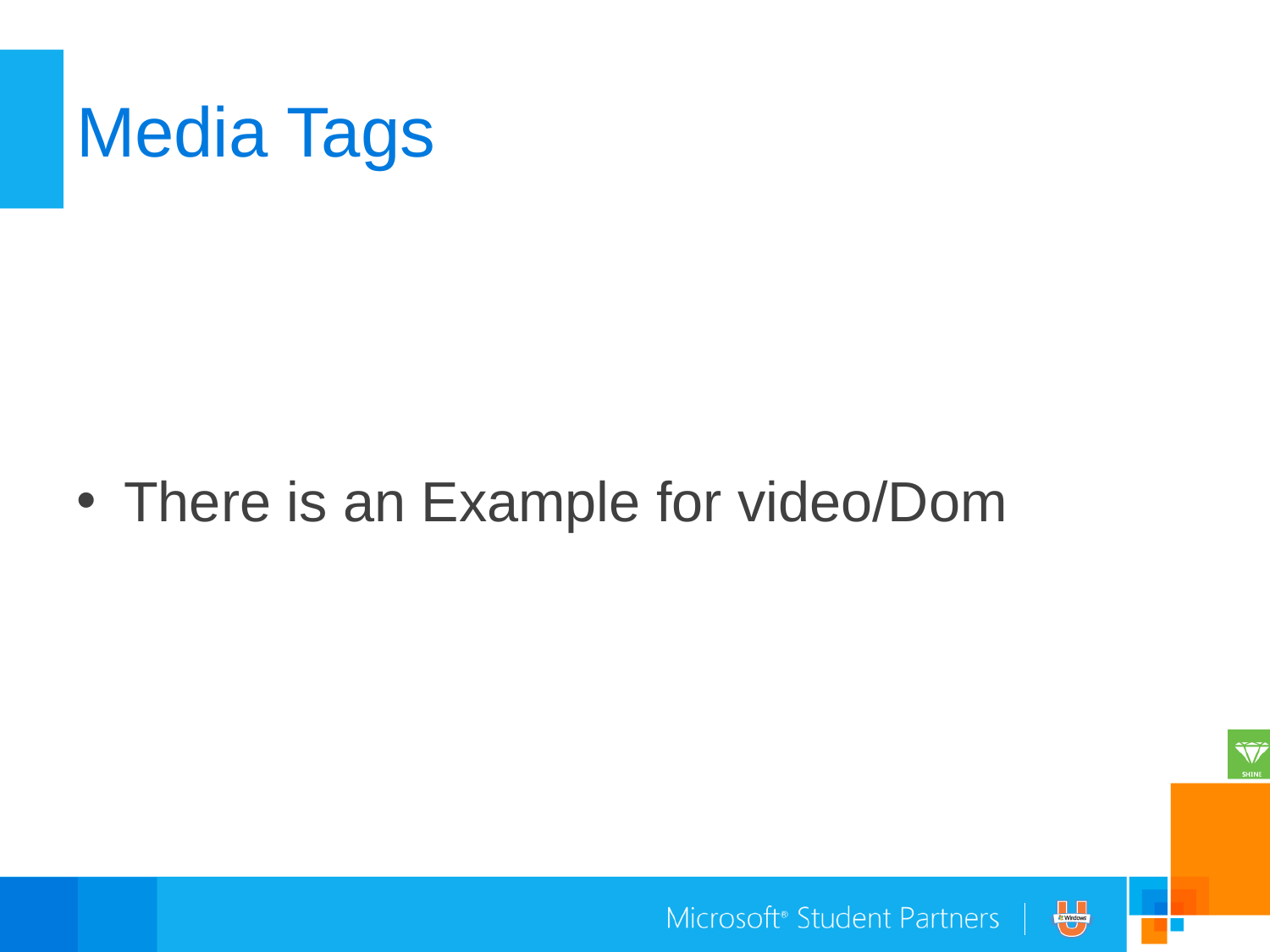

# Media Tags

There is an Example for video/Dom